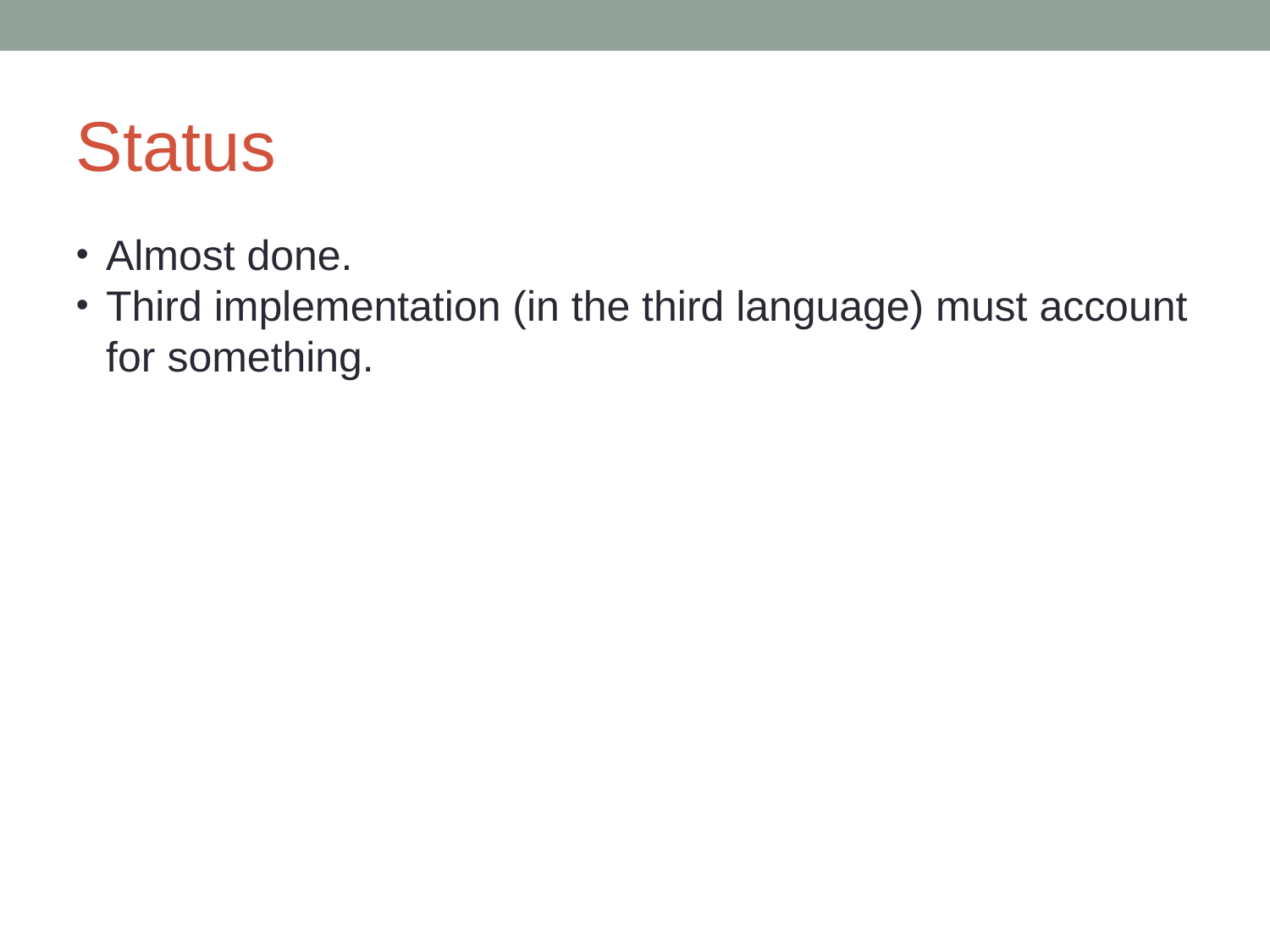

Status
Almost done.
Third implementation (in the third language) must account for something.